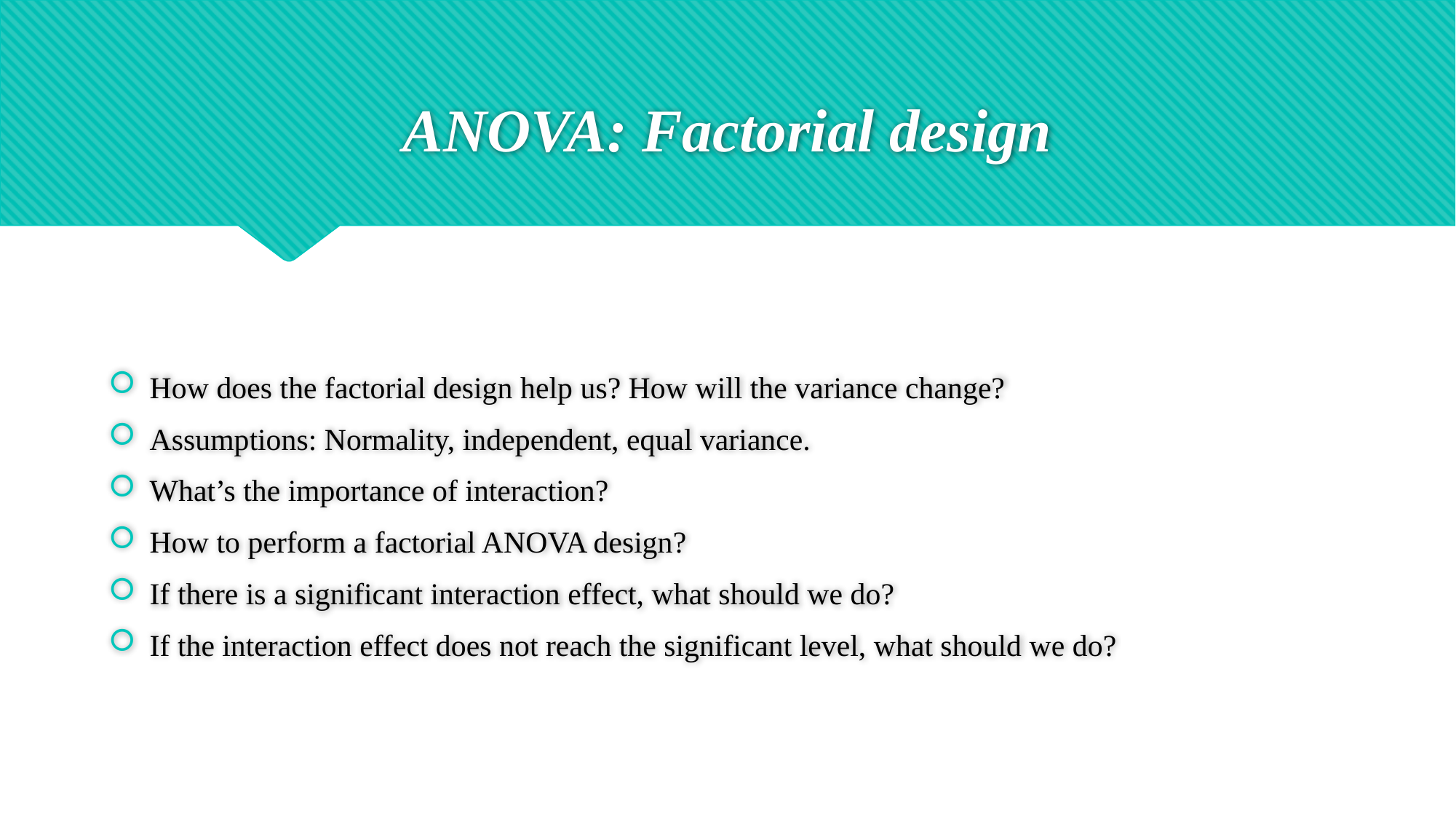

# ANOVA: Factorial design
How does the factorial design help us? How will the variance change?
Assumptions: Normality, independent, equal variance.
What’s the importance of interaction?
How to perform a factorial ANOVA design?
If there is a significant interaction effect, what should we do?
If the interaction effect does not reach the significant level, what should we do?